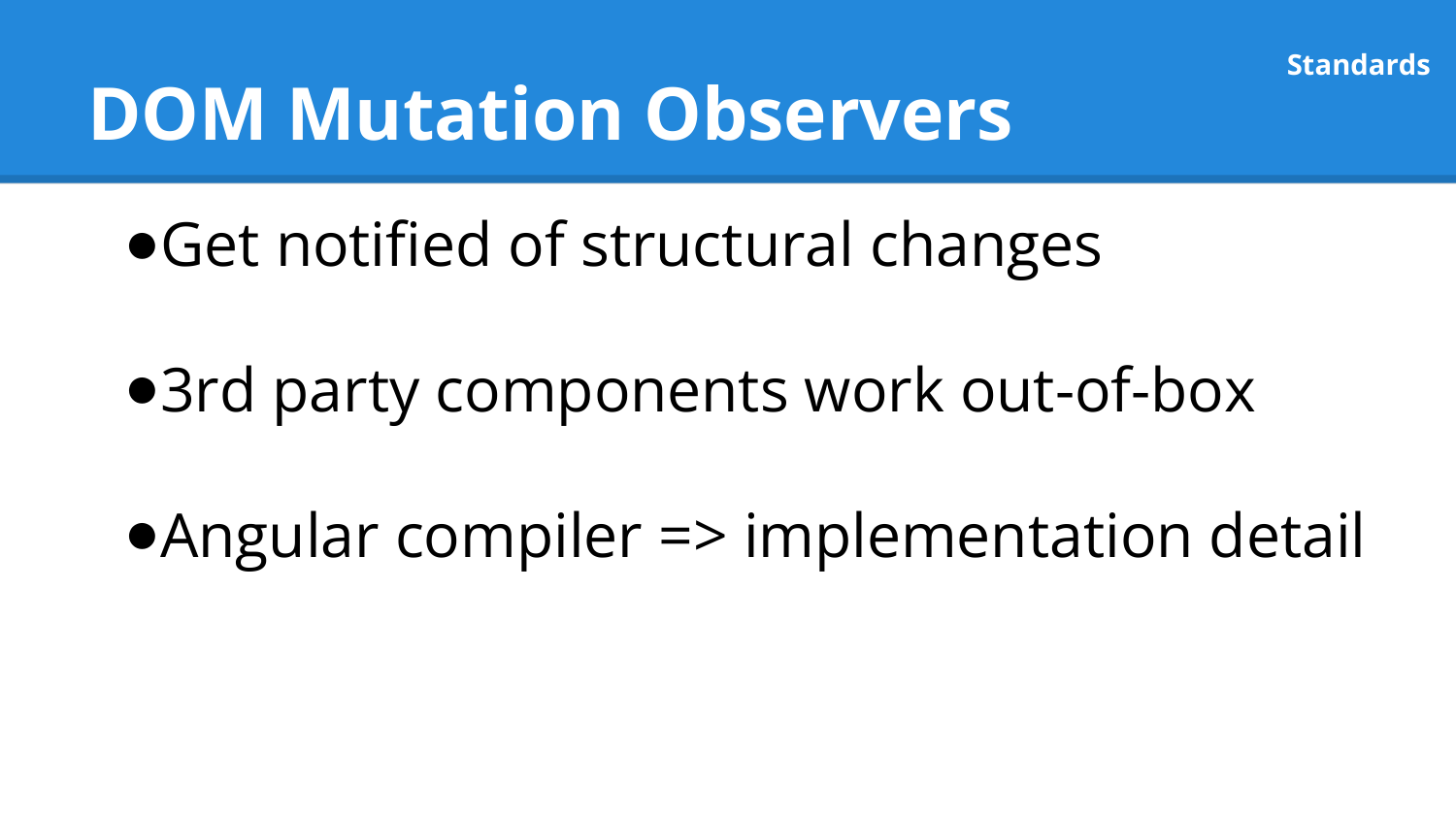

# DOM Mutation Observers
Standards
Get notified of structural changes
3rd party components work out-of-box
Angular compiler => implementation detail